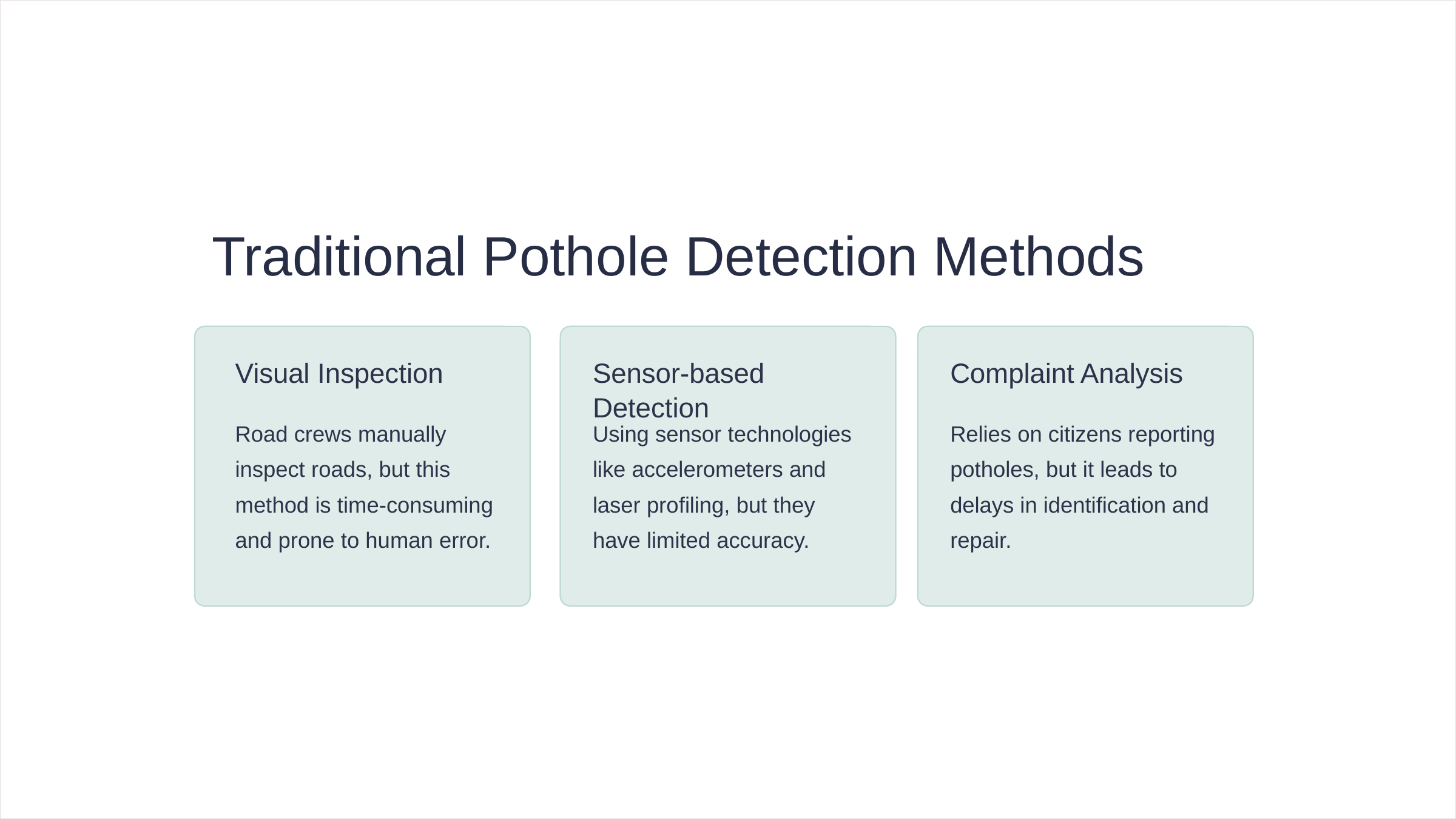

Traditional Pothole Detection Methods

Visual Inspection
Sensor-based Detection
Complaint Analysis
Road crews manually inspect roads, but this method is time-consuming and prone to human error.
Using sensor technologies like accelerometers and laser profiling, but they have limited accuracy.
Relies on citizens reporting potholes, but it leads to delays in identification and repair.